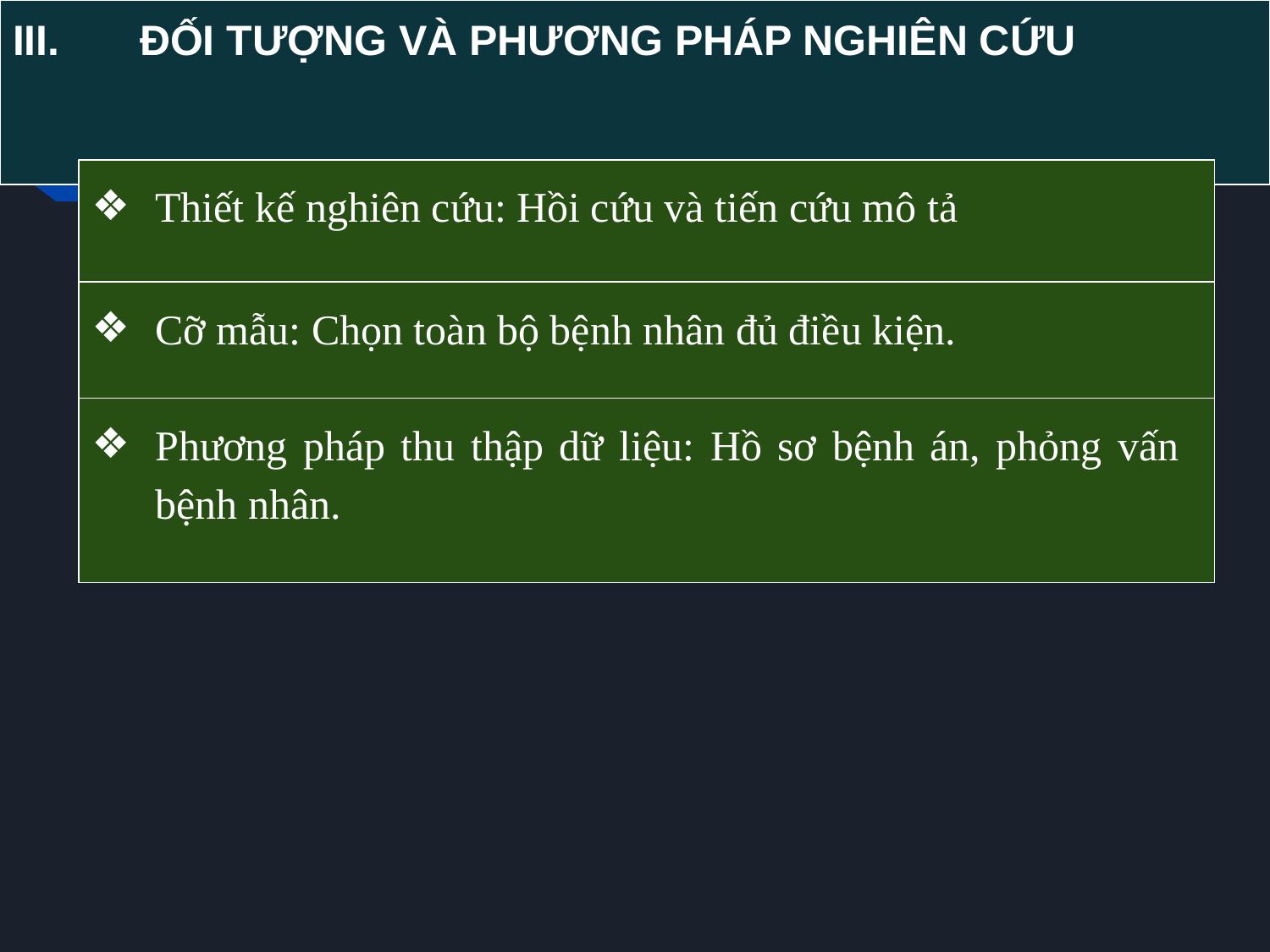

# III.	ĐỐI TƯỢNG VÀ PHƯƠNG PHÁP NGHIÊN CỨU
Thiết kế nghiên cứu: Hồi cứu và tiến cứu mô tả
Cỡ mẫu: Chọn toàn bộ bệnh nhân đủ điều kiện.
Phương pháp thu thập dữ liệu: Hồ sơ bệnh án, phỏng vấn bệnh nhân.